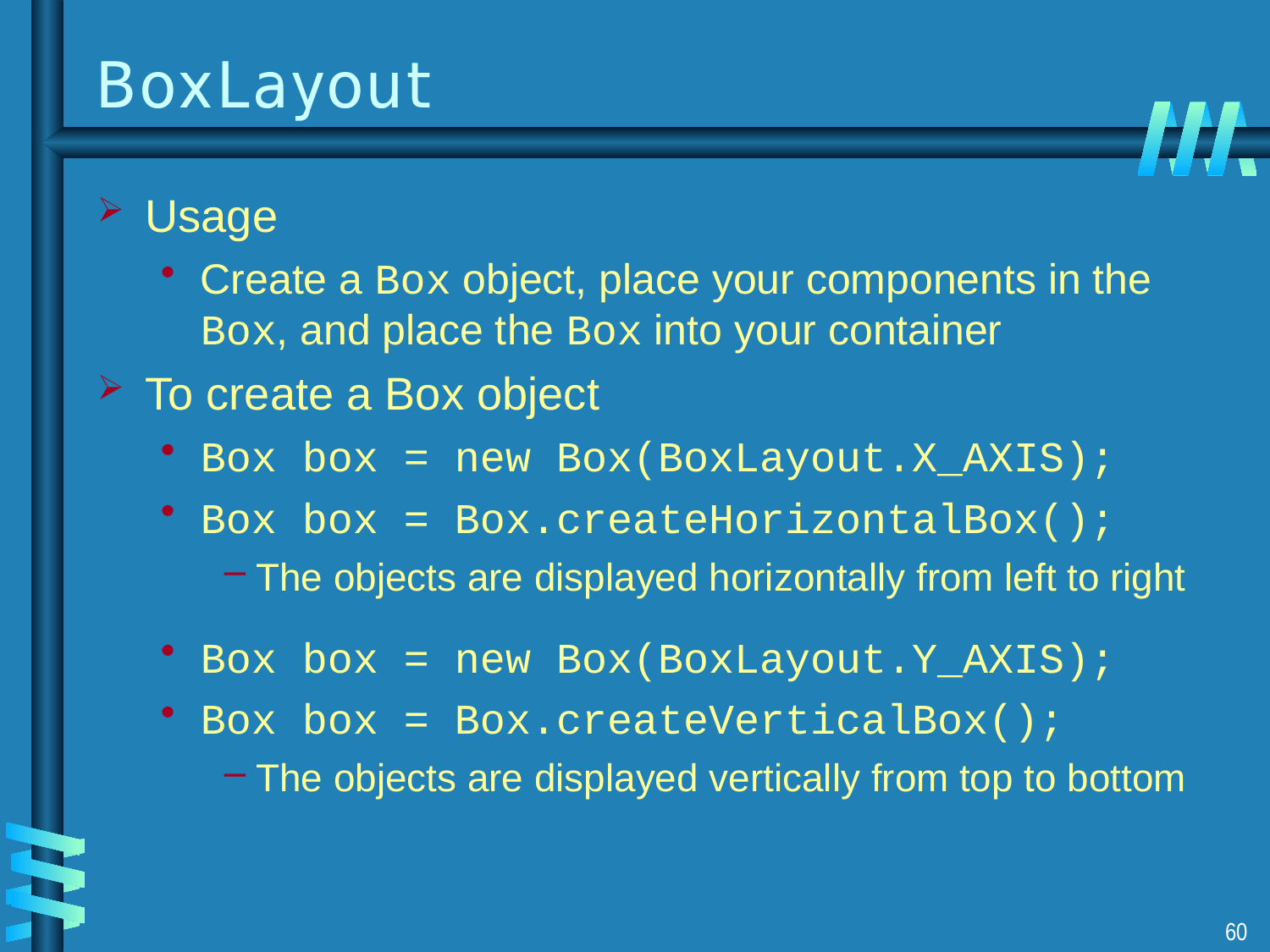

# BoxLayout
Usage
Create a Box object, place your components in the Box, and place the Box into your container
To create a Box object
Box box = new Box(BoxLayout.X_AXIS);
Box box = Box.createHorizontalBox();
The objects are displayed horizontally from left to right
Box box = new Box(BoxLayout.Y_AXIS);
Box box = Box.createVerticalBox();
The objects are displayed vertically from top to bottom
60